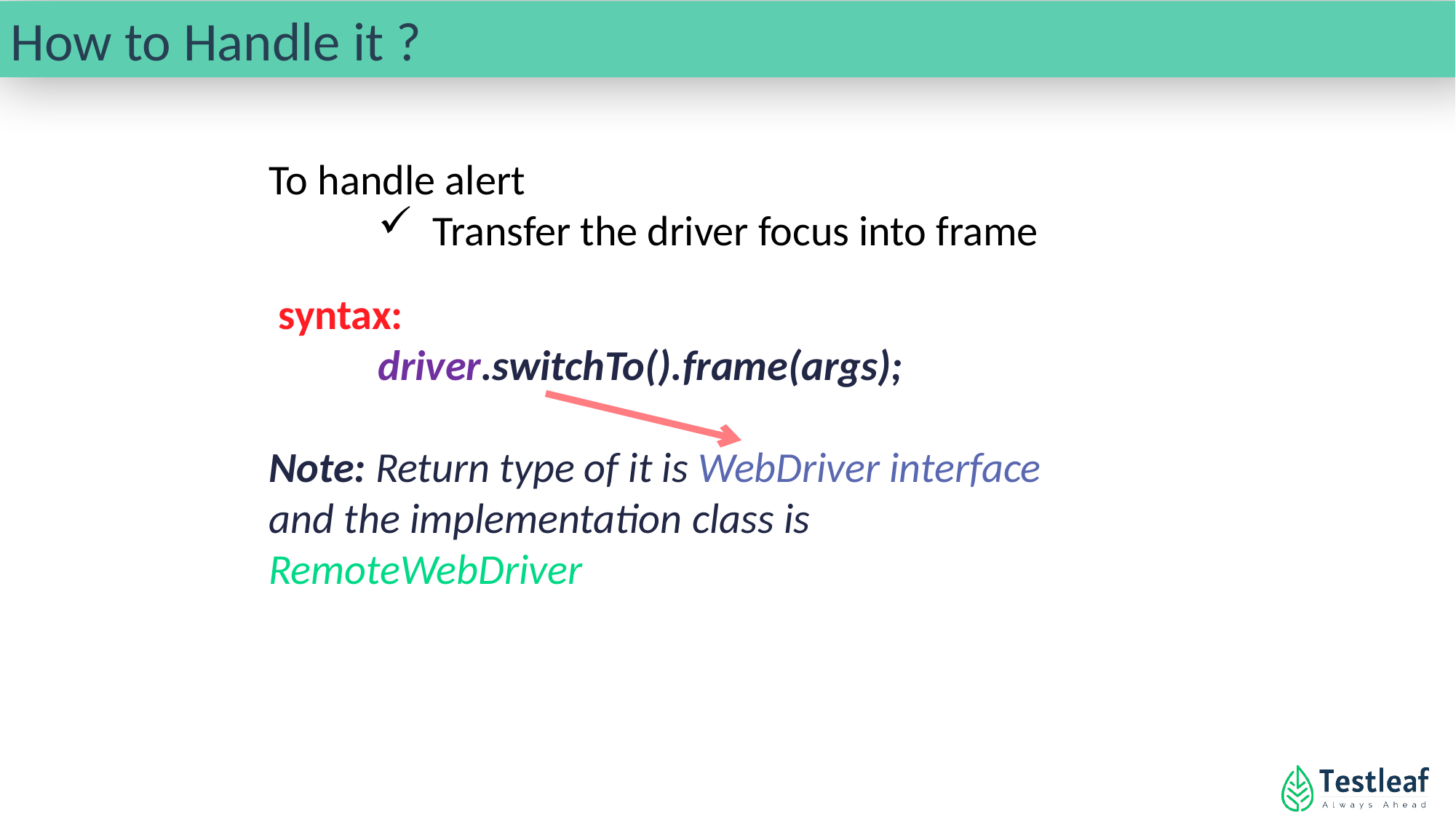

How to Handle it ?
To handle alert
Transfer the driver focus into frame

 syntax:
	driver.switchTo().frame(args);

Note: Return type of it is WebDriver interface and the implementation class is RemoteWebDriver
Primitive